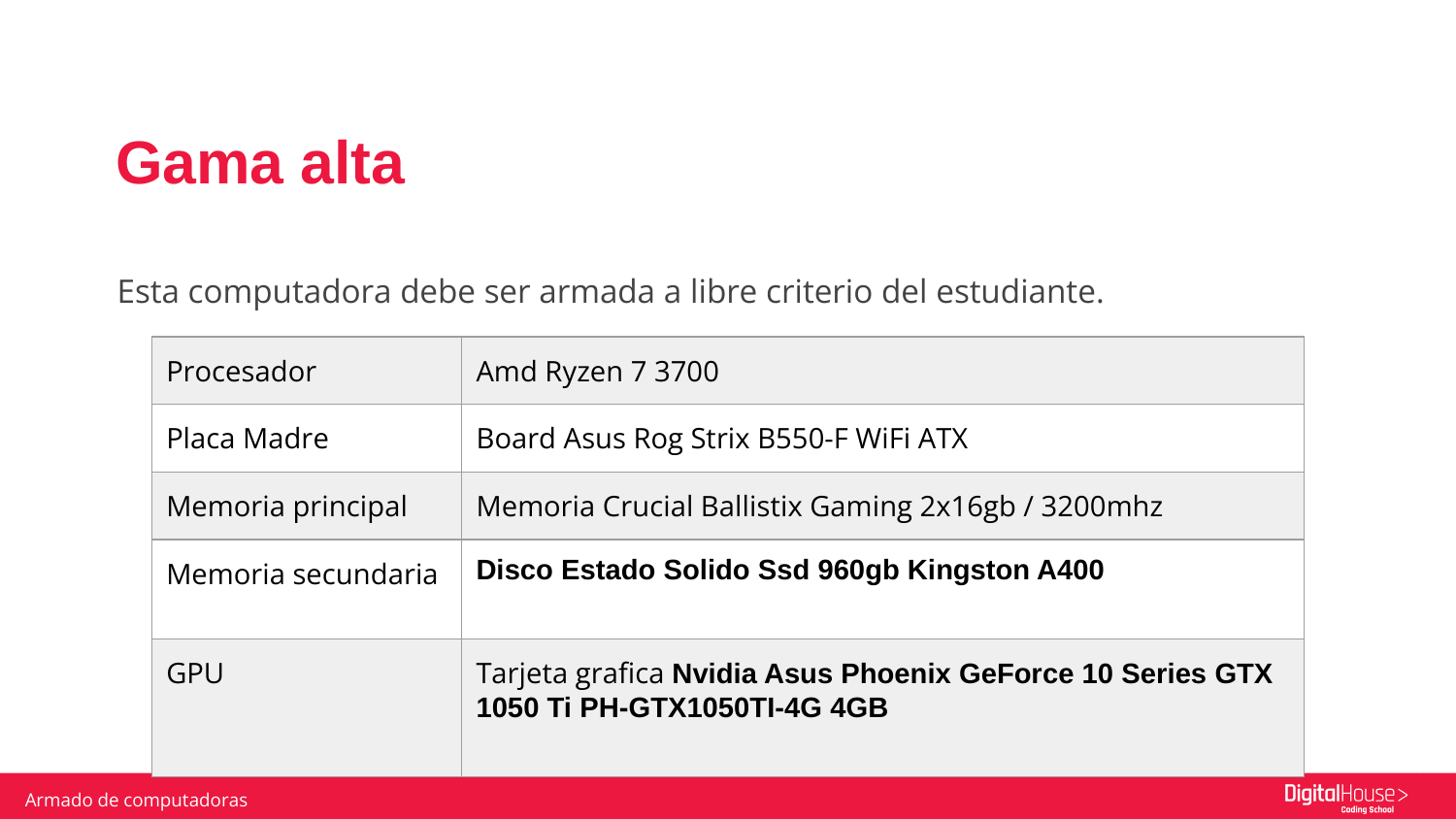

Gama alta
Esta computadora debe ser armada a libre criterio del estudiante.

| Procesador | Amd Ryzen 7 3700 |
| --- | --- |
| Placa Madre | Board Asus Rog Strix B550-F WiFi ATX |
| Memoria principal | Memoria Crucial Ballistix Gaming 2x16gb / 3200mhz |
| Memoria secundaria | Disco Estado Solido Ssd 960gb Kingston A400 |
| GPU | Tarjeta grafica Nvidia Asus Phoenix GeForce 10 Series GTX 1050 Ti PH-GTX1050TI-4G 4GB |